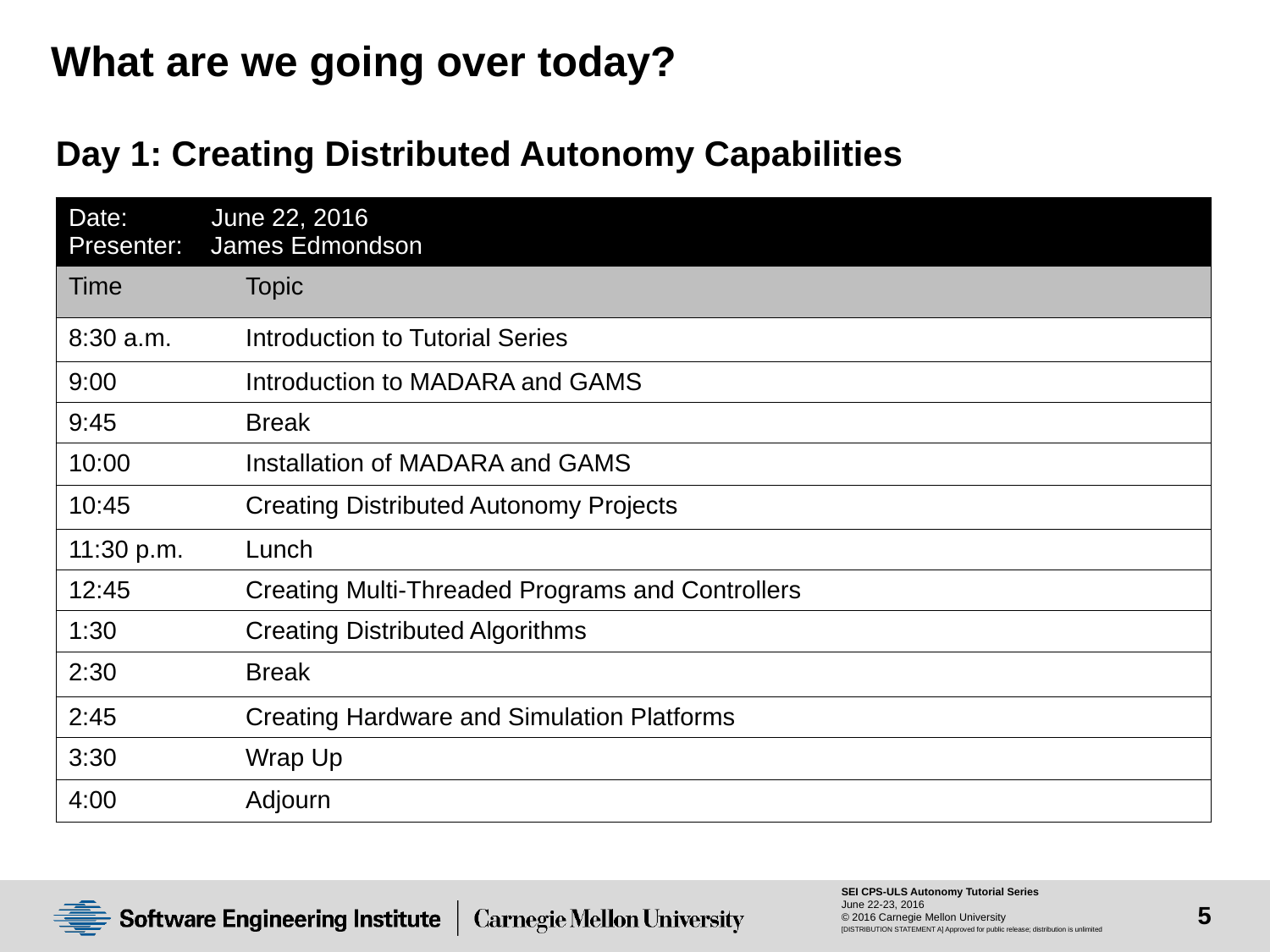

What are we going over today?
# Day 1: Creating Distributed Autonomy Capabilities
| Date: June 22, 2016 Presenter: James Edmondson |  |
| --- | --- |
| Time | Topic |
| 8:30 a.m. | Introduction to Tutorial Series |
| 9:00 | Introduction to MADARA and GAMS |
| 9:45 | Break |
| 10:00 | Installation of MADARA and GAMS |
| 10:45 | Creating Distributed Autonomy Projects |
| 11:30 p.m. | Lunch |
| 12:45 | Creating Multi-Threaded Programs and Controllers |
| 1:30 | Creating Distributed Algorithms |
| 2:30 | Break |
| 2:45 | Creating Hardware and Simulation Platforms |
| 3:30 | Wrap Up |
| 4:00 | Adjourn |